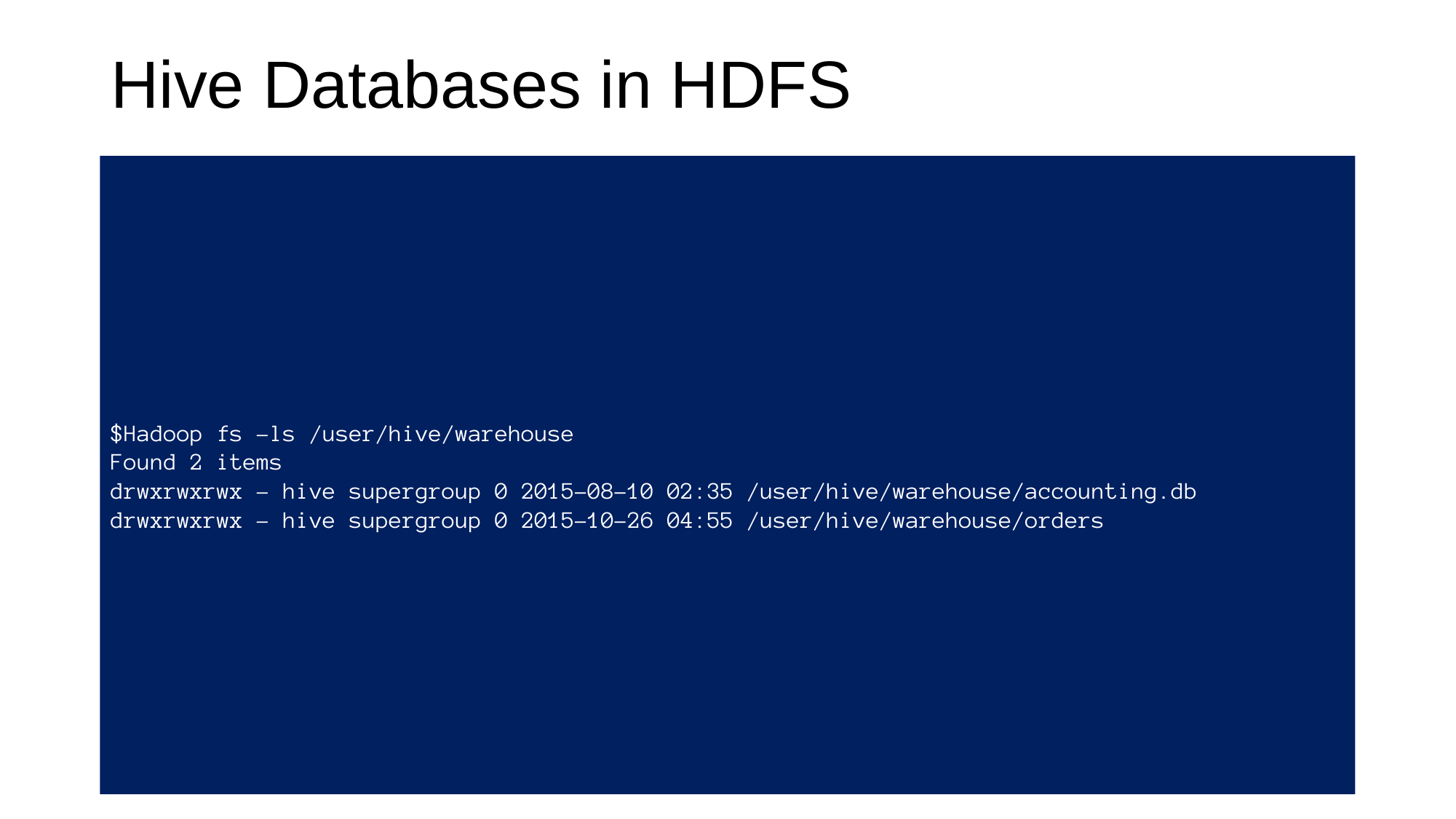

# Hive Databases in HDFS
$Hadoop fs –ls /user/hive/warehouse
Found 2 items
drwxrwxrwx – hive supergroup 0 2015-08-10 02:35 /user/hive/warehouse/accounting.db
drwxrwxrwx – hive supergroup 0 2015-10-26 04:55 /user/hive/warehouse/orders